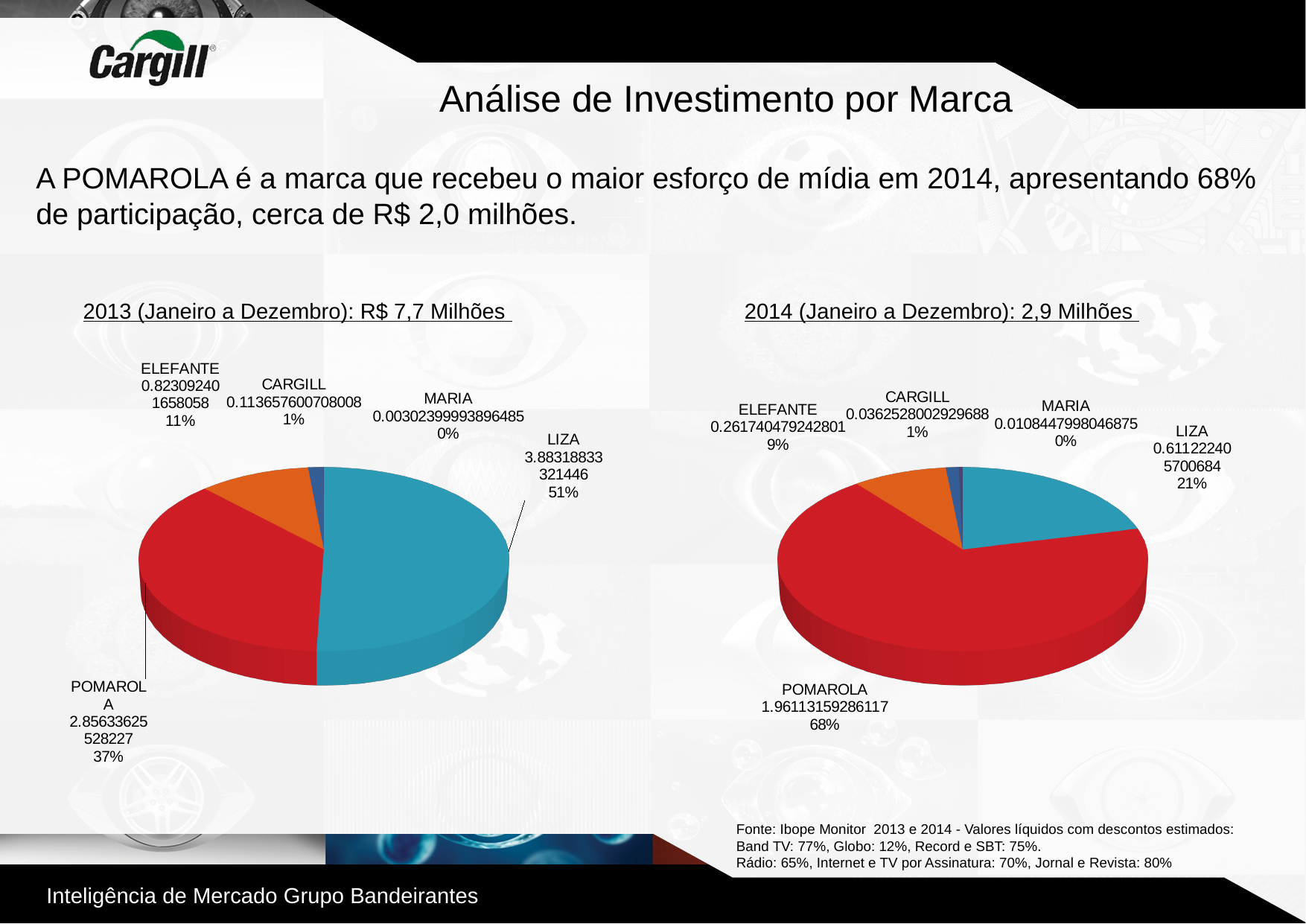

Análise de Investimento por Marca
A POMAROLA é a marca que recebeu o maior esforço de mídia em 2014, apresentando 68% de participação, cerca de R$ 2,0 milhões.
2013 (Janeiro a Dezembro): R$ 7,7 Milhões
2014 (Janeiro a Dezembro): 2,9 Milhões

[unsupported chart]

[unsupported chart]

Fonte: Ibope Monitor  2013 e 2014 - Valores líquidos com descontos estimados:
Band TV: 77%, Globo: 12%, Record e SBT: 75%.
Rádio: 65%, Internet e TV por Assinatura: 70%, Jornal e Revista: 80%